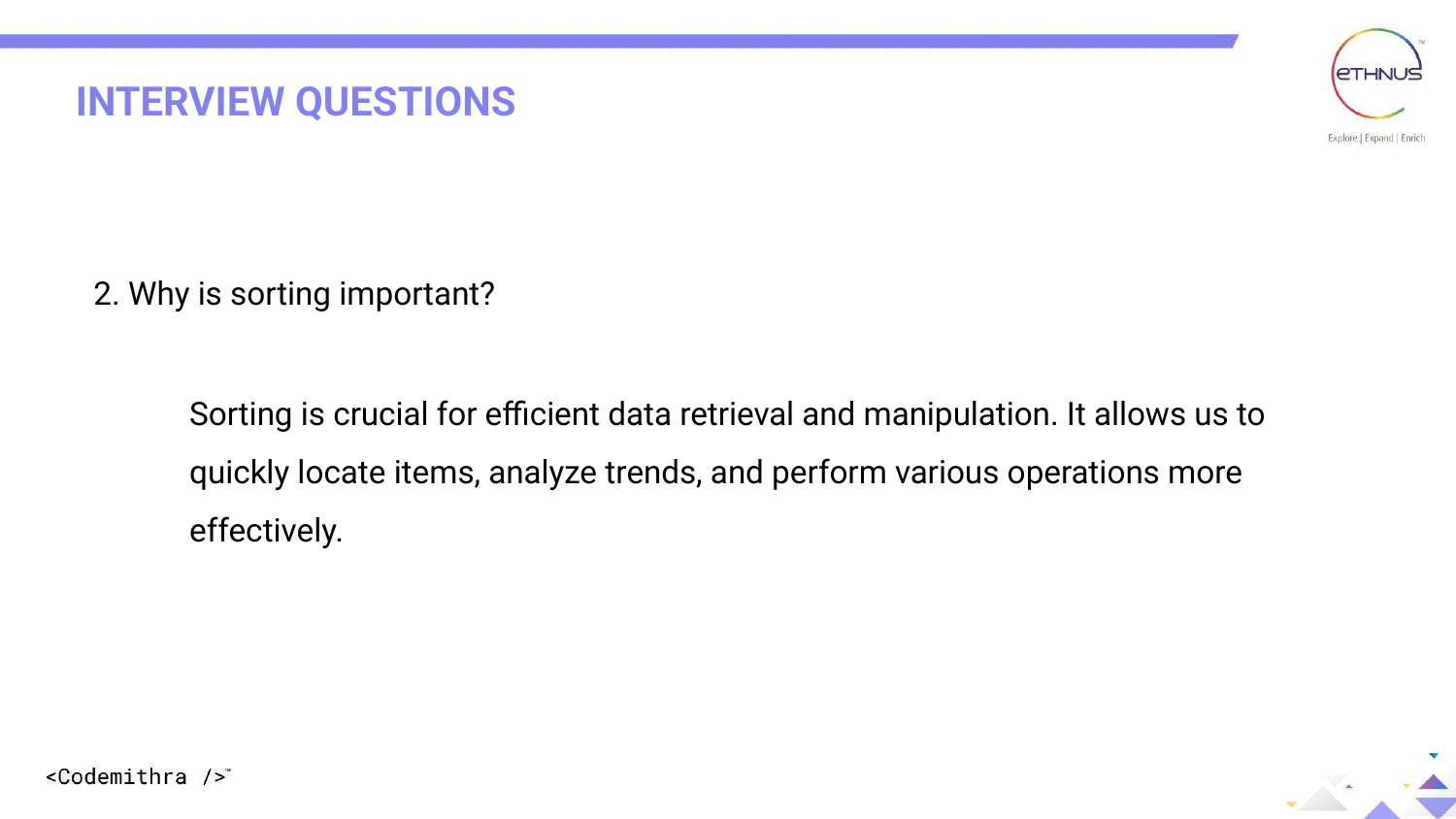

INTERVIEW QUESTIONS
Question: 01
Question: 01
2. Why is sorting important?
Sorting is crucial for efficient data retrieval and manipulation. It allows us to quickly locate items, analyze trends, and perform various operations more effectively.